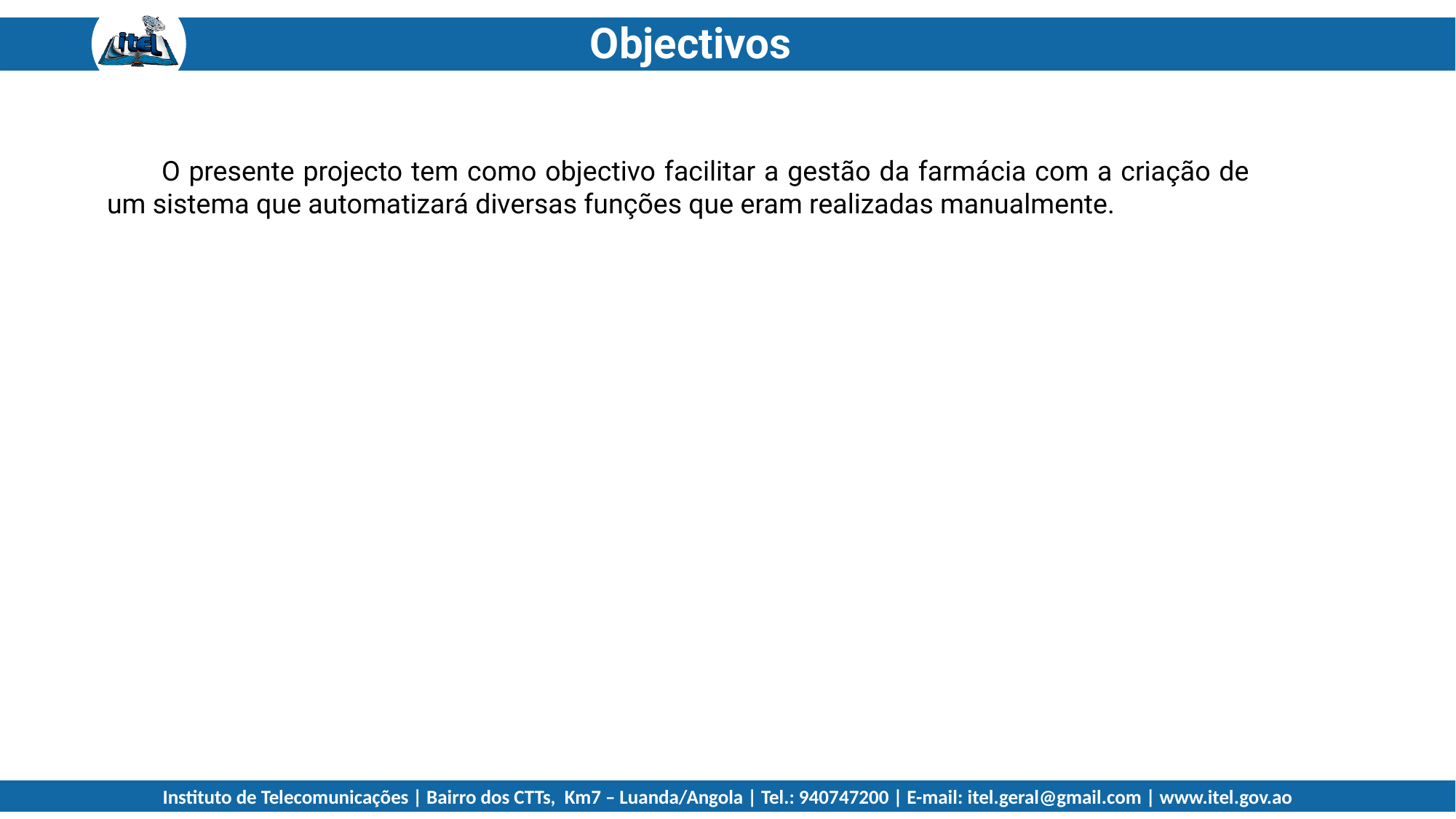

Objectivos
O presente projecto tem como objectivo facilitar a gestão da farmácia com a criação de um sistema que automatizará diversas funções que eram realizadas manualmente.